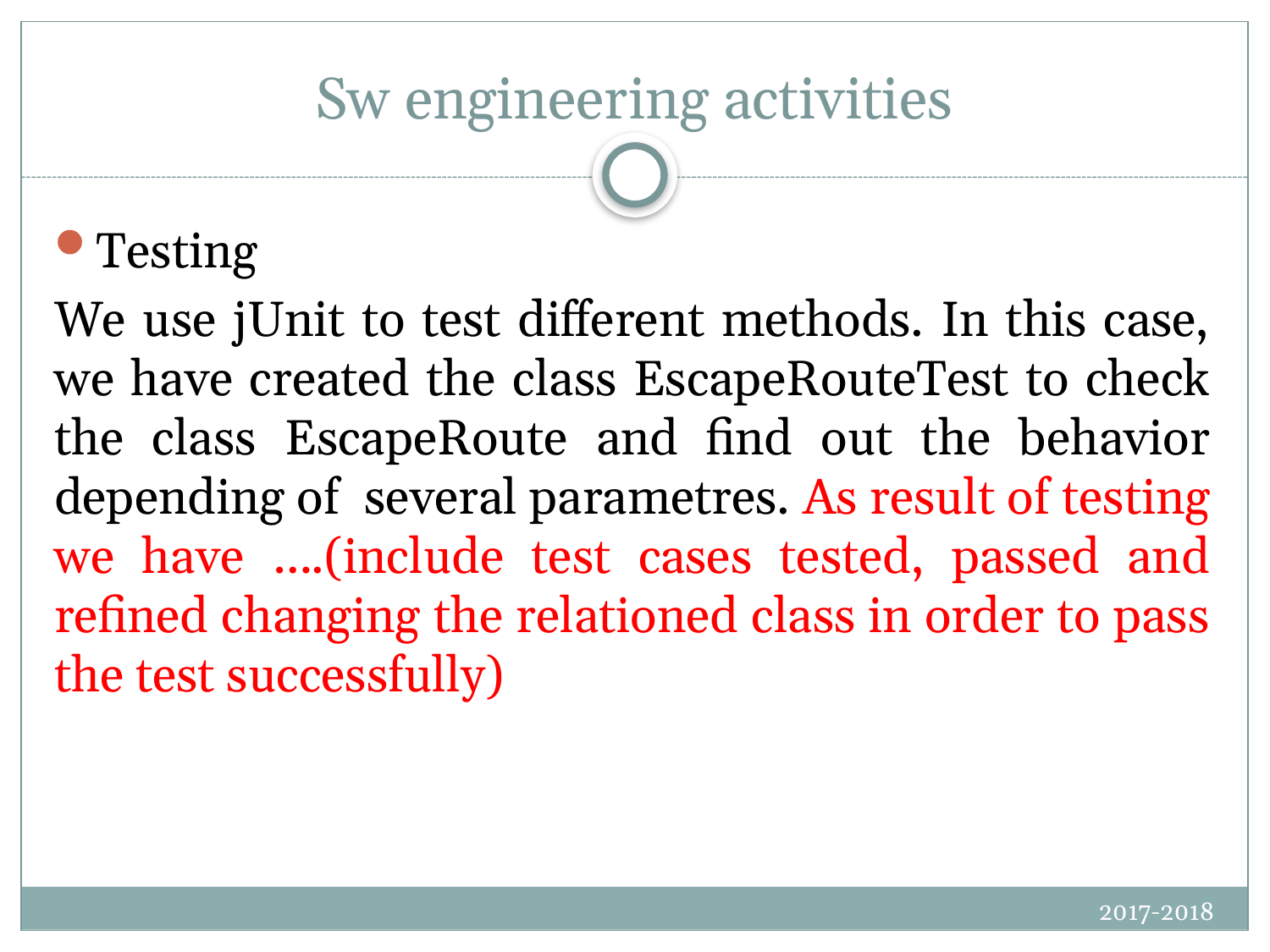

# Sw engineering activities
Testing
We use jUnit to test different methods. In this case, we have created the class EscapeRouteTest to check the class EscapeRoute and find out the behavior depending of  several parametres. As result of testing we have ….(include test cases tested, passed and refined changing the relationed class in order to pass the test successfully)

2017-2018